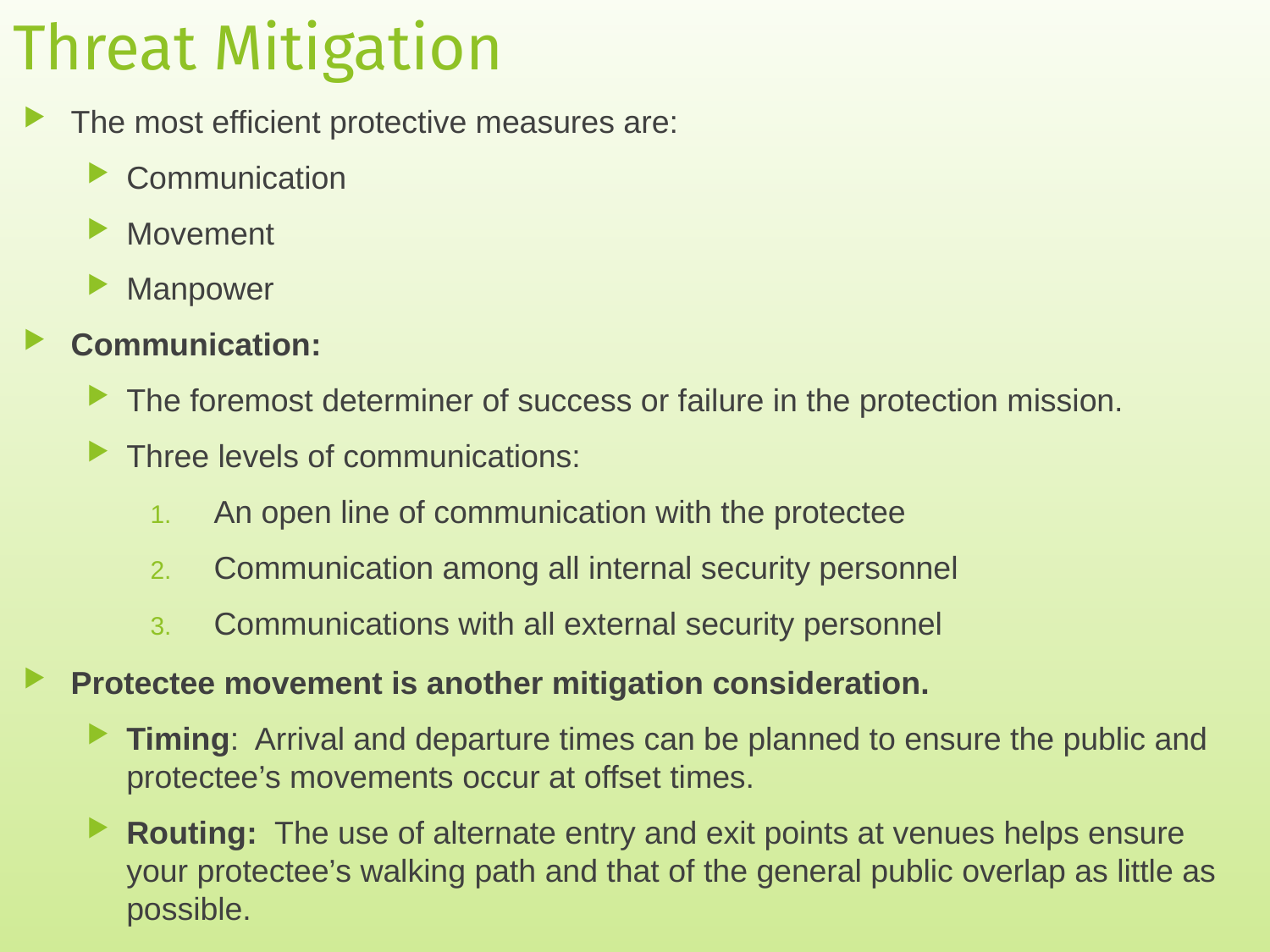

# Threat Mitigation
The most efficient protective measures are:
Communication
Movement
Manpower
Communication:
The foremost determiner of success or failure in the protection mission.
Three levels of communications:
An open line of communication with the protectee
Communication among all internal security personnel
Communications with all external security personnel
Protectee movement is another mitigation consideration.
Timing:  Arrival and departure times can be planned to ensure the public and protectee’s movements occur at offset times.
Routing:  The use of alternate entry and exit points at venues helps ensure your protectee’s walking path and that of the general public overlap as little as possible.
7